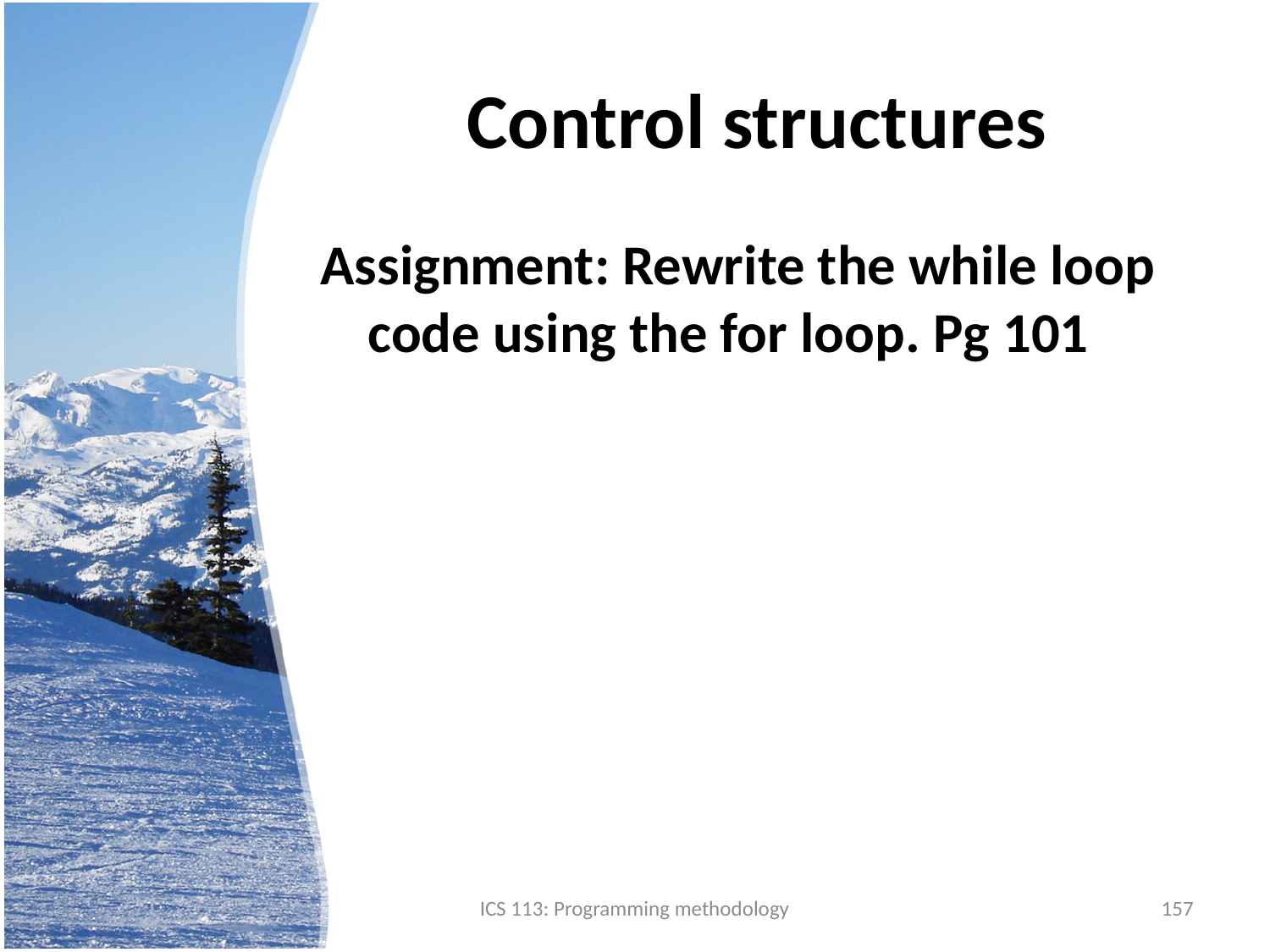

# Control structures
Assignment: Rewrite the while loop code using the for loop. Pg 101

ICS 113: Programming methodology
157